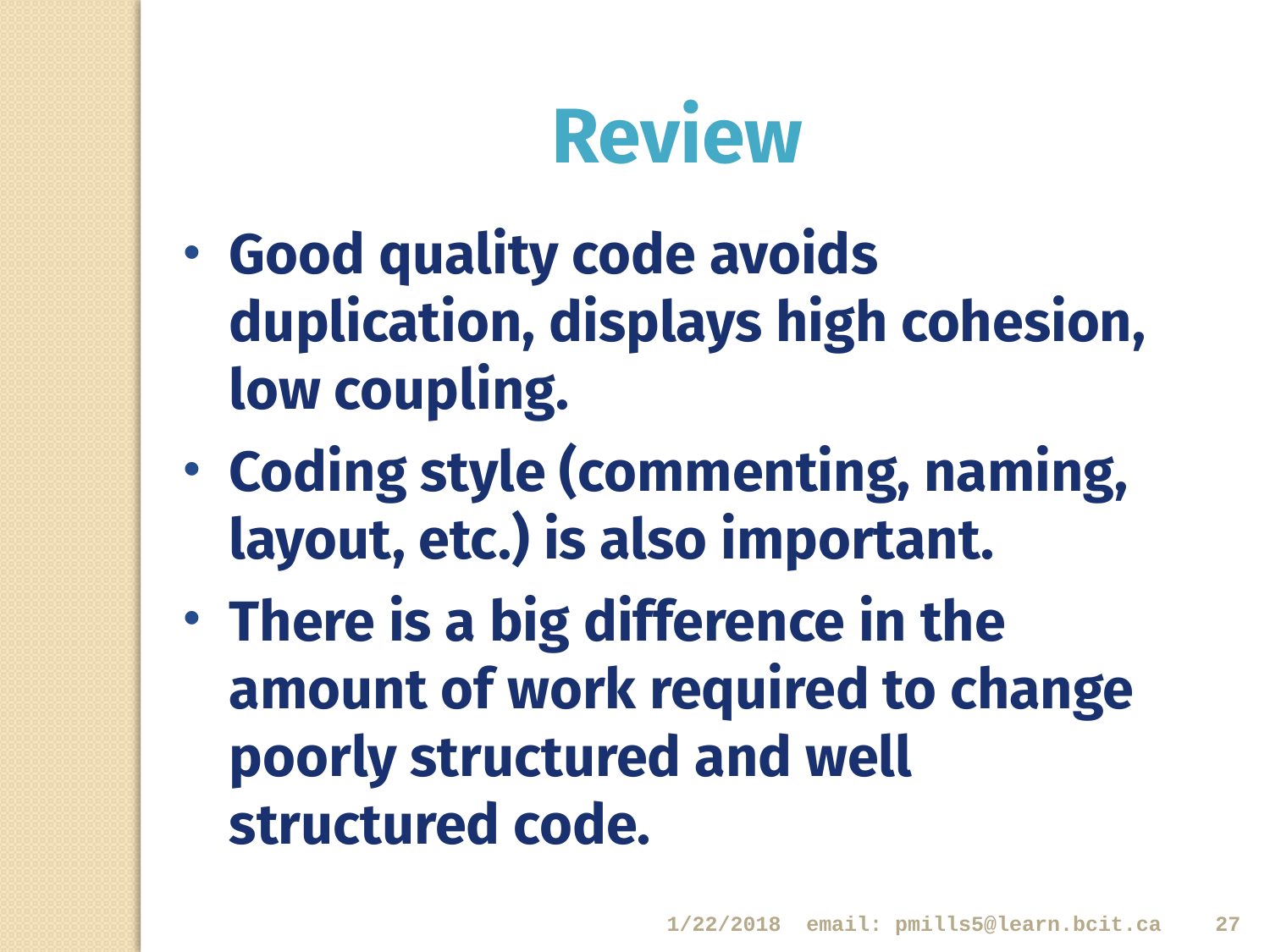

Review
Good quality code avoids duplication, displays high cohesion, low coupling.
Coding style (commenting, naming, layout, etc.) is also important.
There is a big difference in the amount of work required to change poorly structured and well structured code.
1/22/2018
email: pmills5@learn.bcit.ca
27